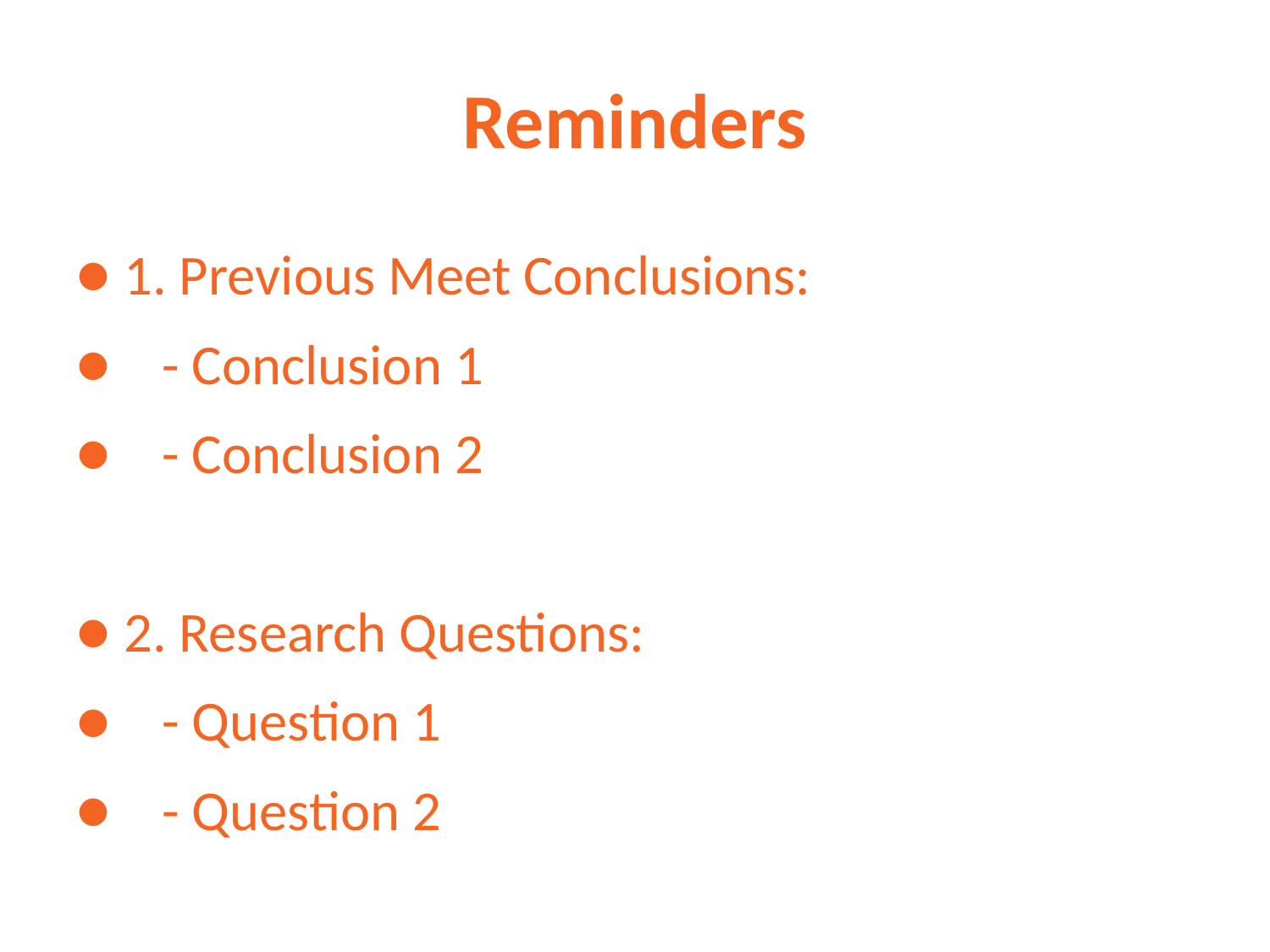

# Reminders
1. Previous Meet Conclusions:
   - Conclusion 1
   - Conclusion 2

2. Research Questions:
   - Question 1
   - Question 2